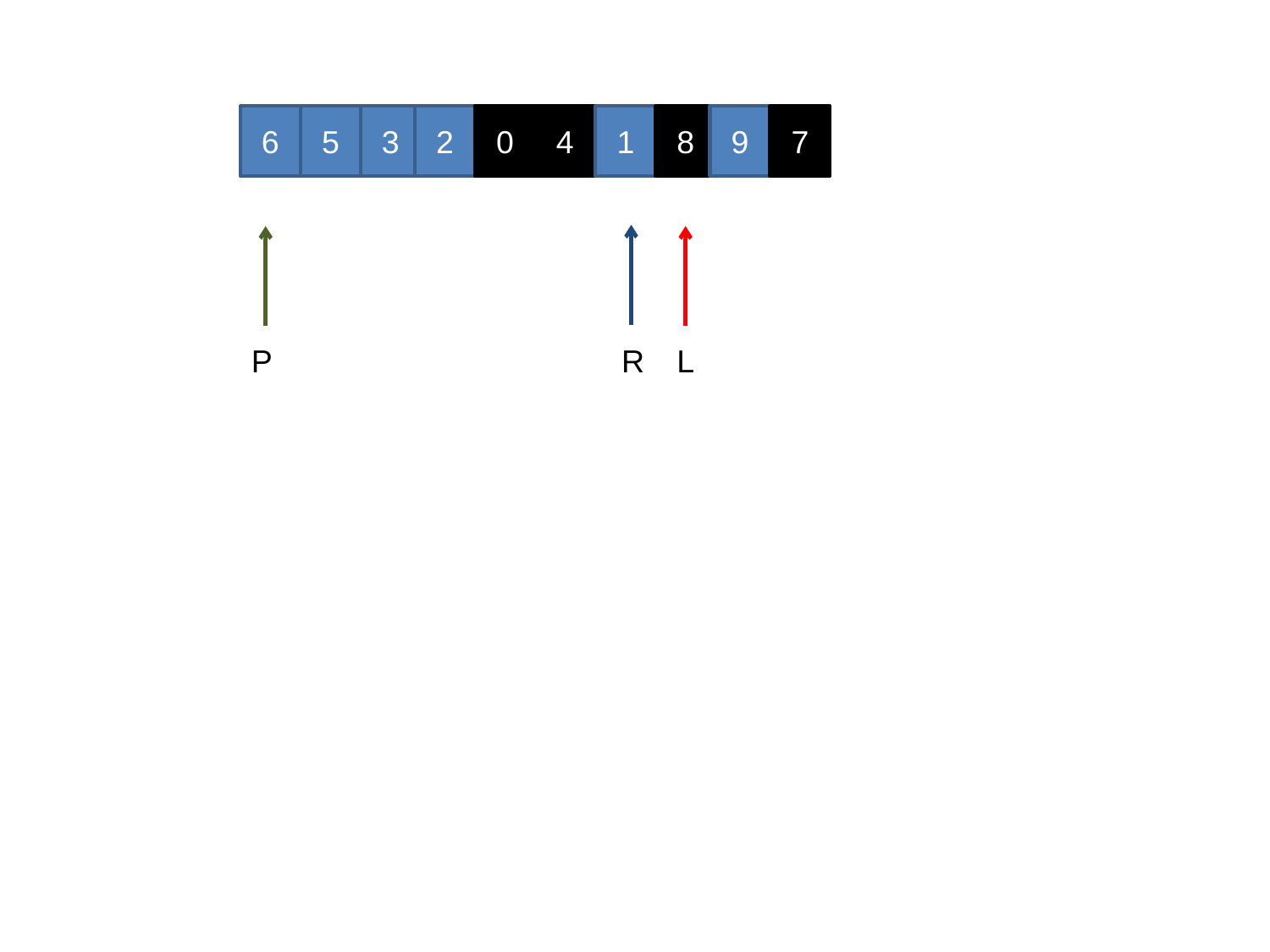

6
5
3
2
0
4
1
8
9
7
R
P
L